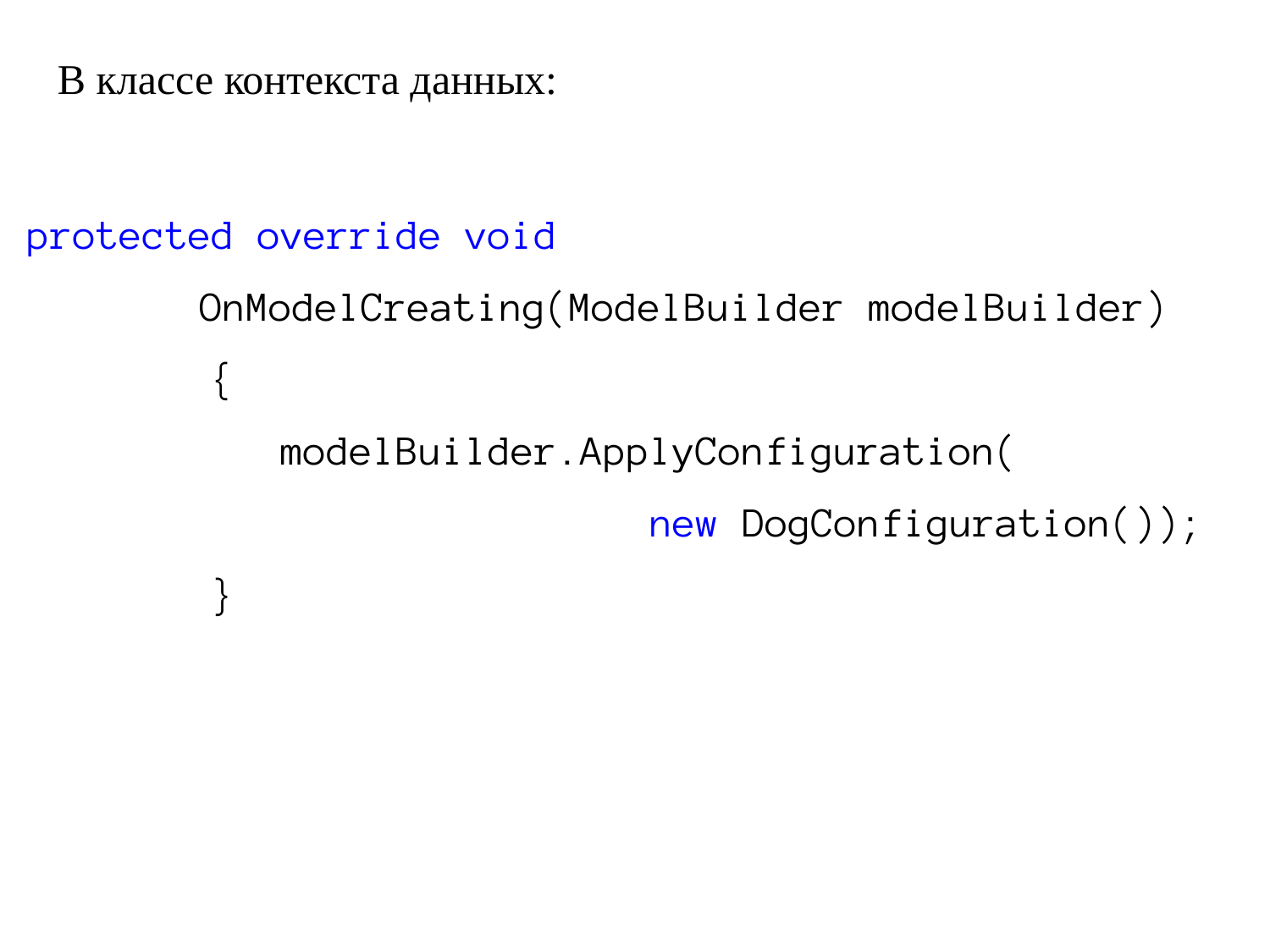

В классе контекста данных:
protected override void
	  OnModelCreating(ModelBuilder modelBuilder)
        {
           modelBuilder.ApplyConfiguration(
                           new DogConfiguration());
        }